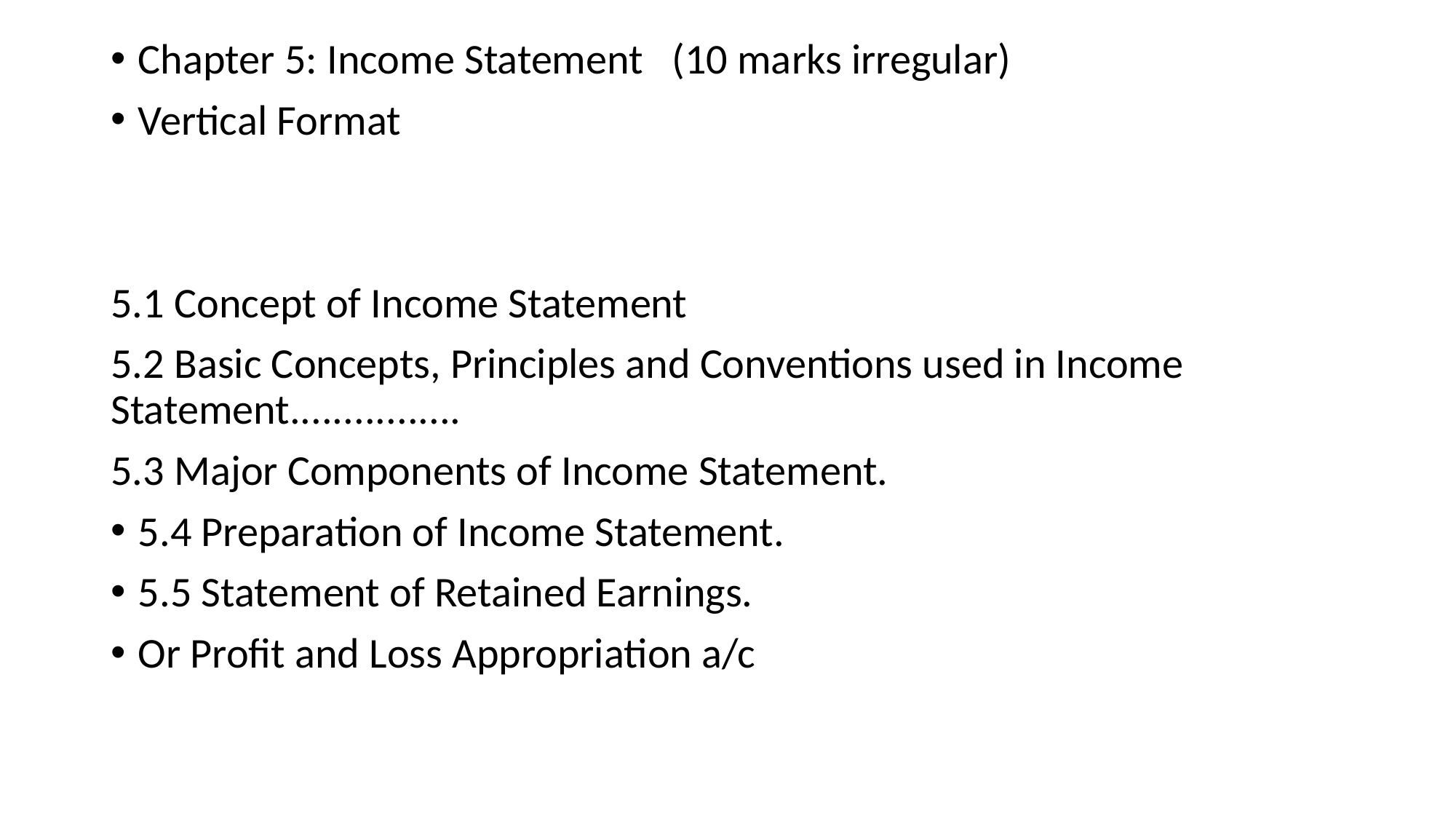

Chapter 5: Income Statement   (10 marks irregular)
Vertical Format

5.1 Concept of Income Statement
5.2 Basic Concepts, Principles and Conventions used in Income Statement................
5.3 Major Components of Income Statement.
5.4 Preparation of Income Statement.
5.5 Statement of Retained Earnings.
Or Profit and Loss Appropriation a/c